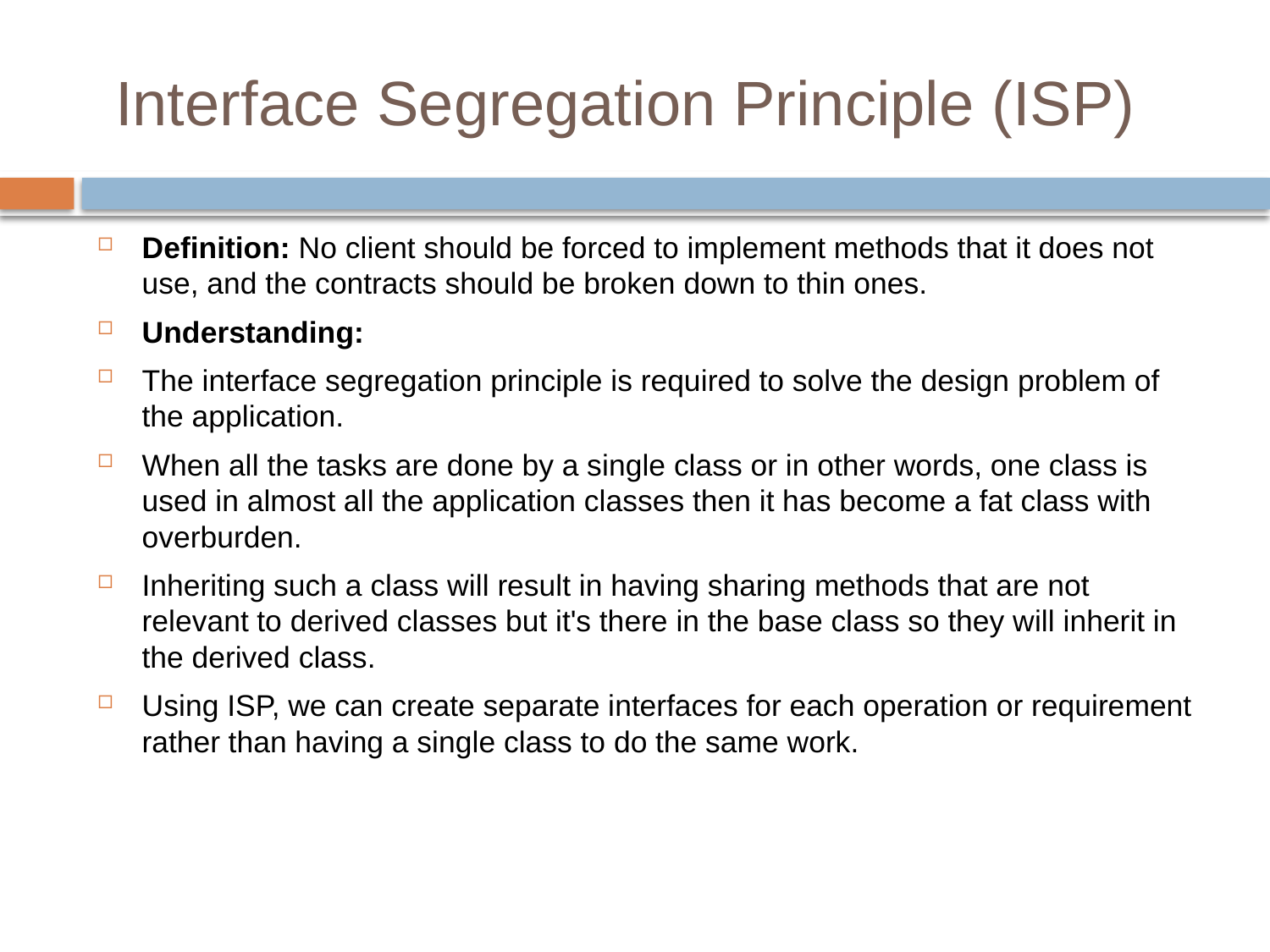

# Interface Segregation Principle (ISP)
Definition: No client should be forced to implement methods that it does not use, and the contracts should be broken down to thin ones.
Understanding:
The interface segregation principle is required to solve the design problem of the application.
When all the tasks are done by a single class or in other words, one class is used in almost all the application classes then it has become a fat class with overburden.
Inheriting such a class will result in having sharing methods that are not relevant to derived classes but it's there in the base class so they will inherit in the derived class.
Using ISP, we can create separate interfaces for each operation or requirement rather than having a single class to do the same work.